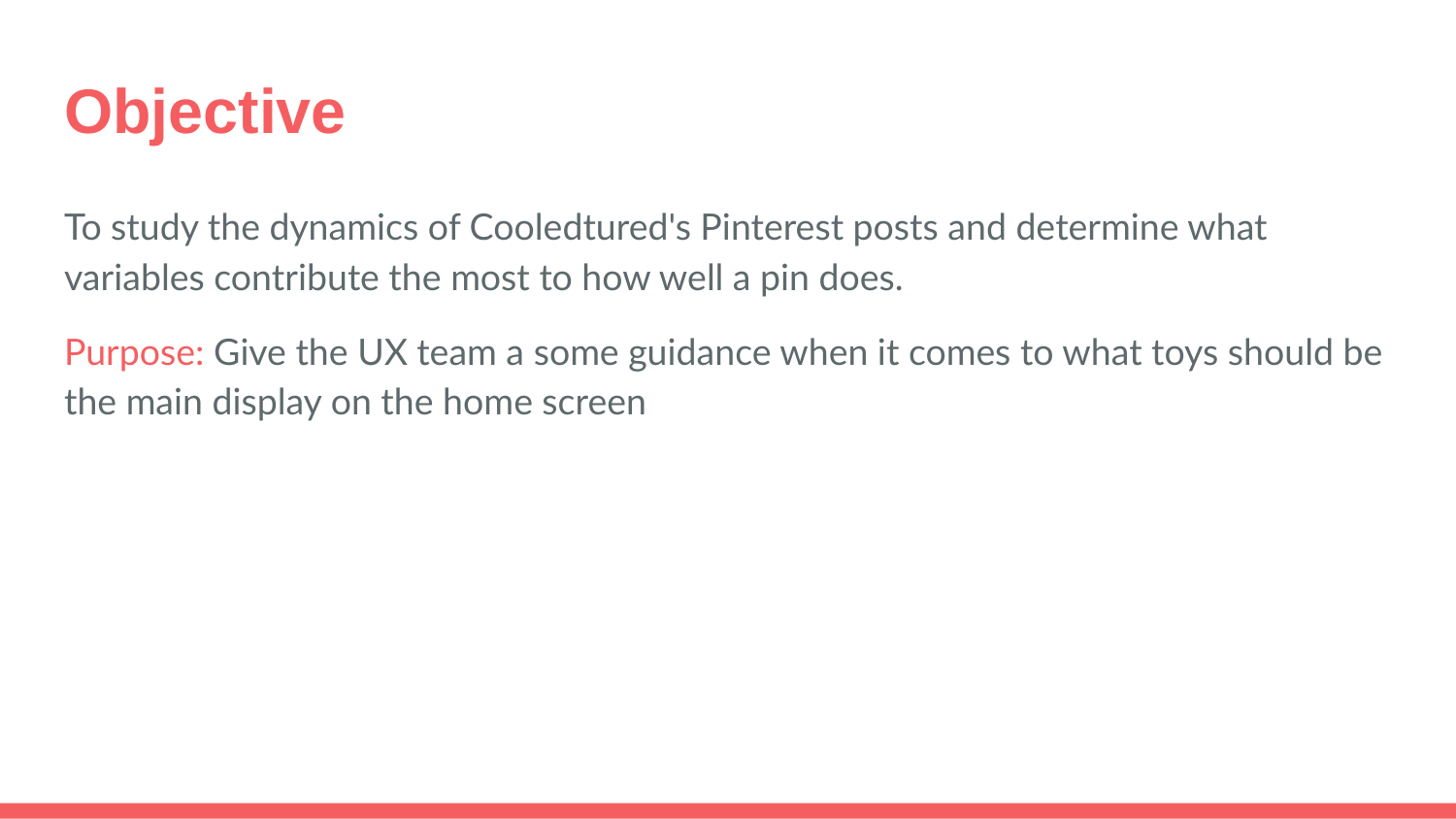

# Objective
To study the dynamics of Cooledtured's Pinterest posts and determine what variables contribute the most to how well a pin does.
Purpose: Give the UX team a some guidance when it comes to what toys should be the main display on the home screen